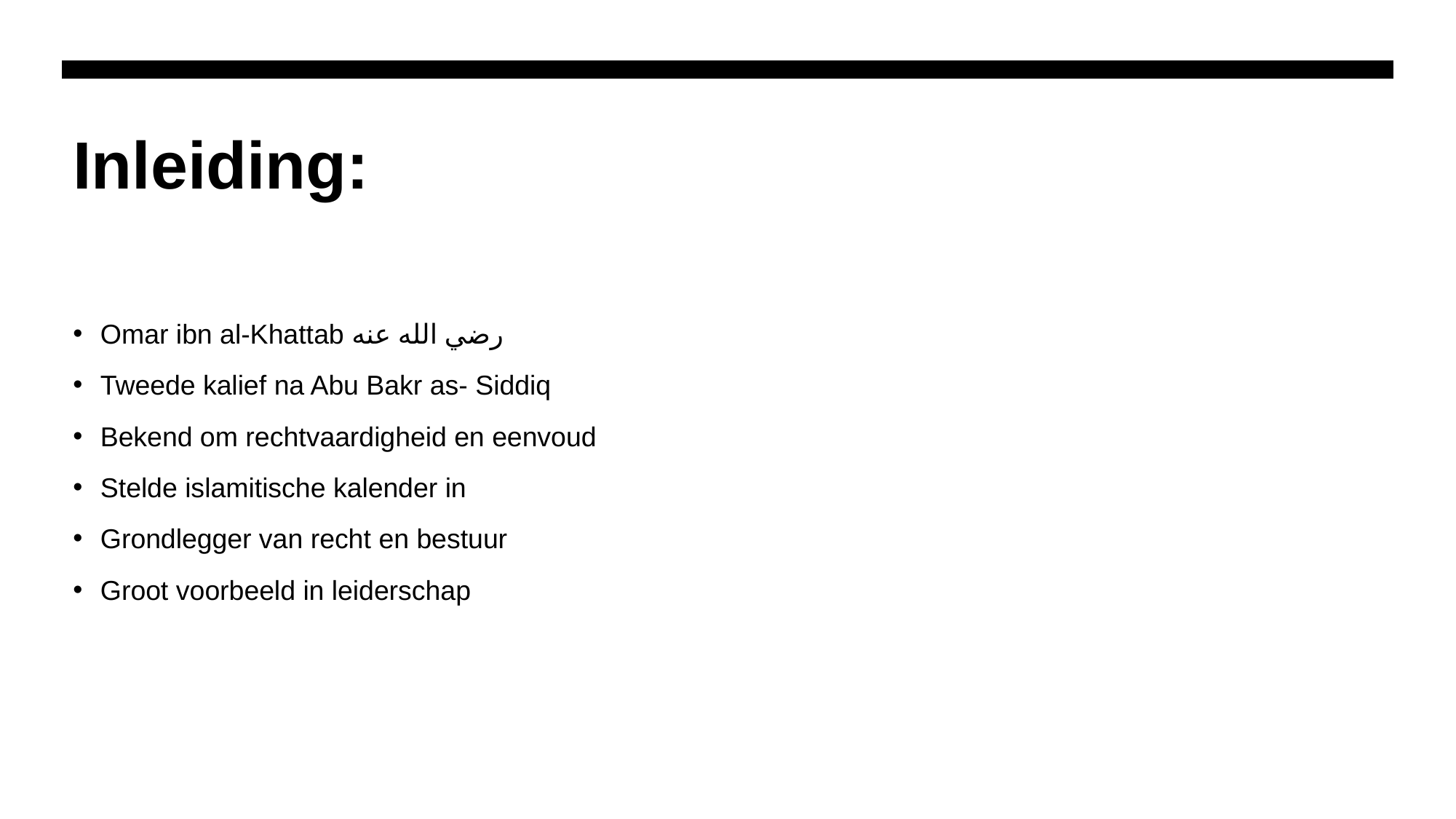

# Inleiding:
Omar ibn al-Khattab رضي الله عنه
Tweede kalief na Abu Bakr as- Siddiq
Bekend om rechtvaardigheid en eenvoud
Stelde islamitische kalender in
Grondlegger van recht en bestuur
Groot voorbeeld in leiderschap